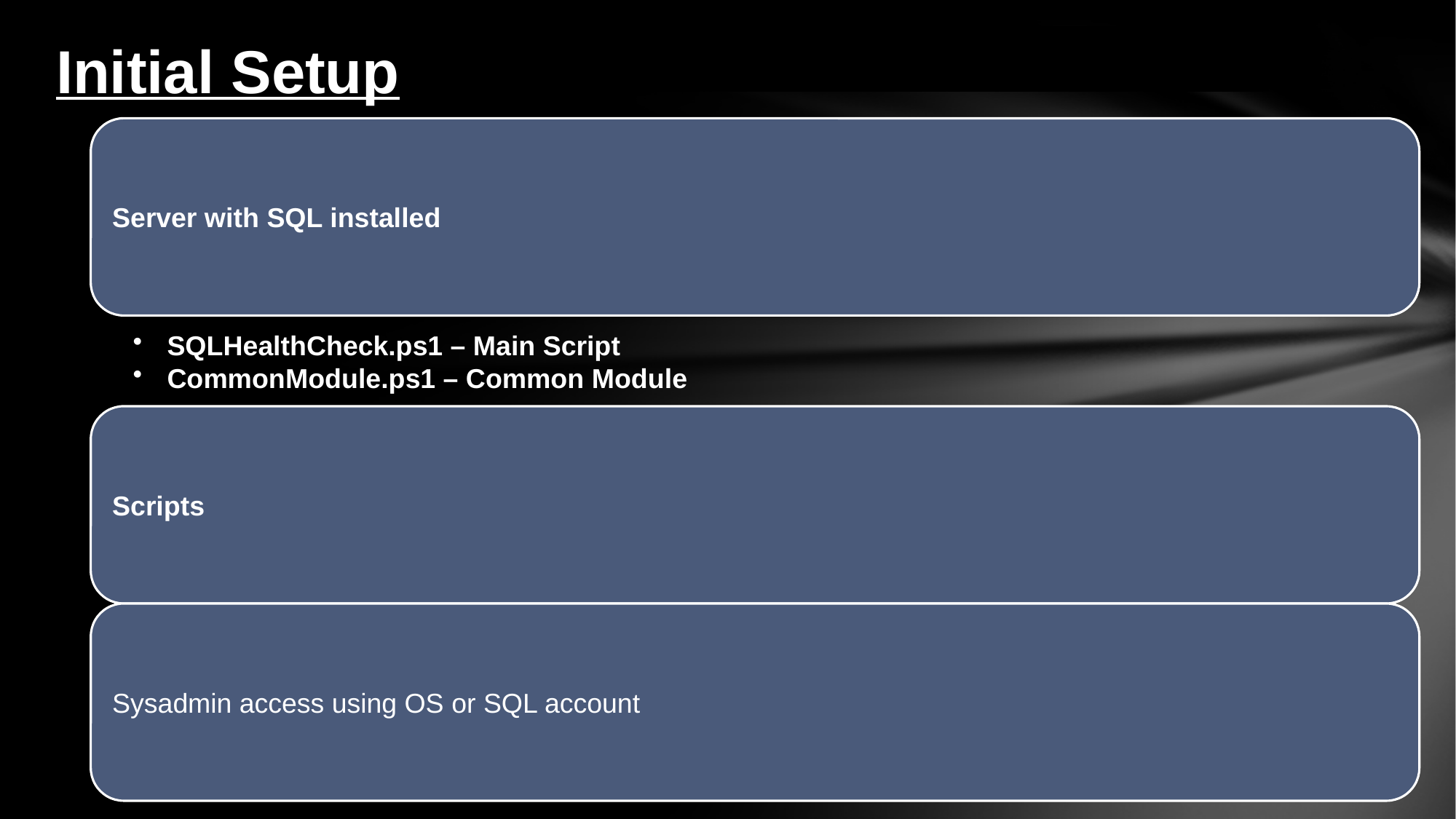

Initial Setup
Server with SQL installed
CommonModule.ps1 – Common Module
SQLHealthCheck.ps1 – Main Script
Scripts
Sysadmin access using OS or SQL account